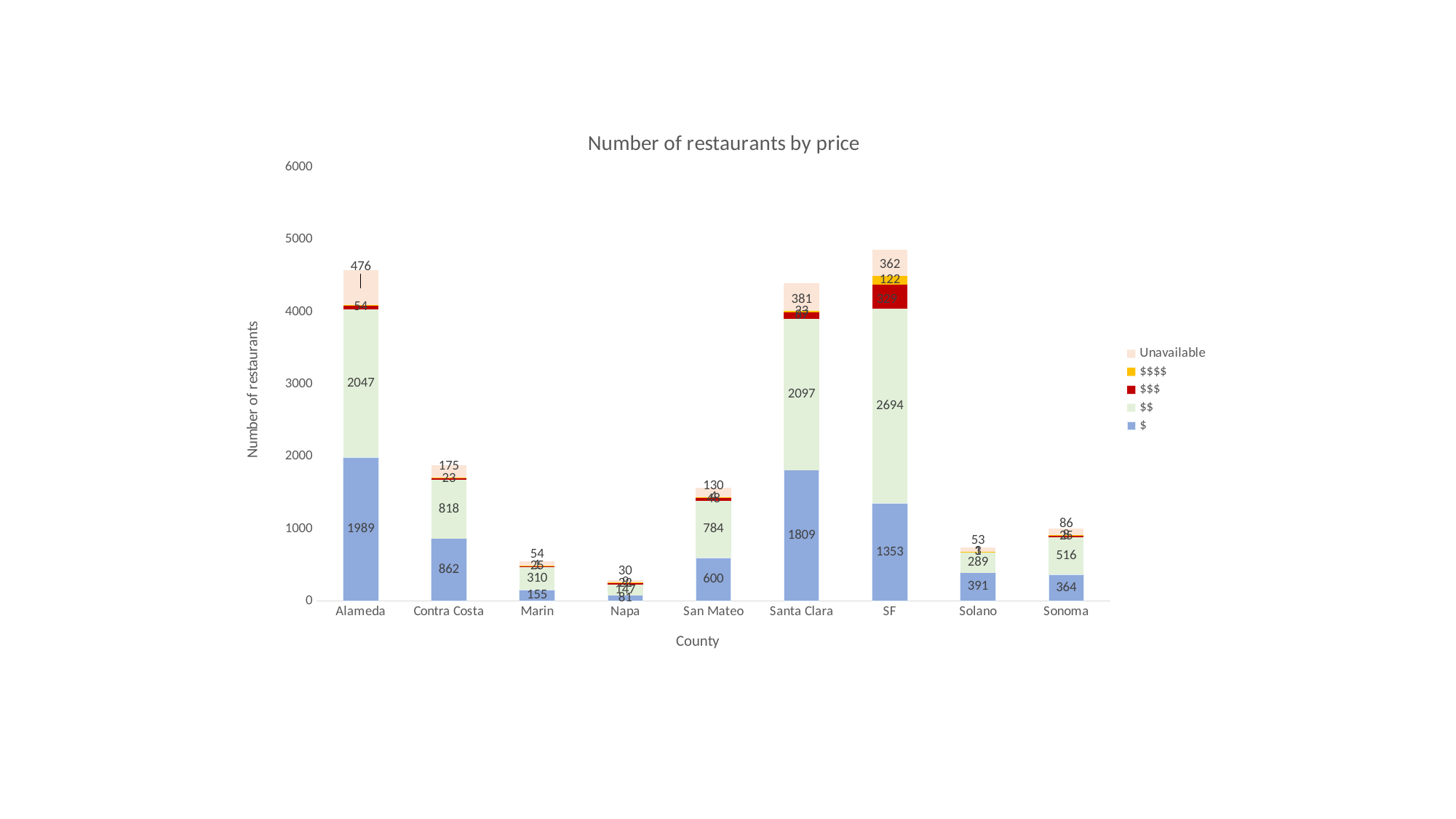

### Chart: Number of restaurants by price

| Category | $ | $$ | $$$ | $$$$ | Unavailable |
|---|---|---|---|---|---|
| Alameda | 1989.0 | 2047.0 | 54.0 | 9.0 | 476.0 |
| Contra Costa | 862.0 | 818.0 | 23.0 | 2.0 | 175.0 |
| Marin | 155.0 | 310.0 | 25.0 | 1.0 | 54.0 |
| Napa | 81.0 | 147.0 | 22.0 | 9.0 | 30.0 |
| San Mateo | 600.0 | 784.0 | 48.0 | 4.0 | 130.0 |
| Santa Clara | 1809.0 | 2097.0 | 87.0 | 23.0 | 381.0 |
| SF | 1353.0 | 2694.0 | 329.0 | 122.0 | 362.0 |
| Solano | 391.0 | 289.0 | 3.0 | 1.0 | 53.0 |
| Sonoma | 364.0 | 516.0 | 25.0 | 8.0 | 86.0 |